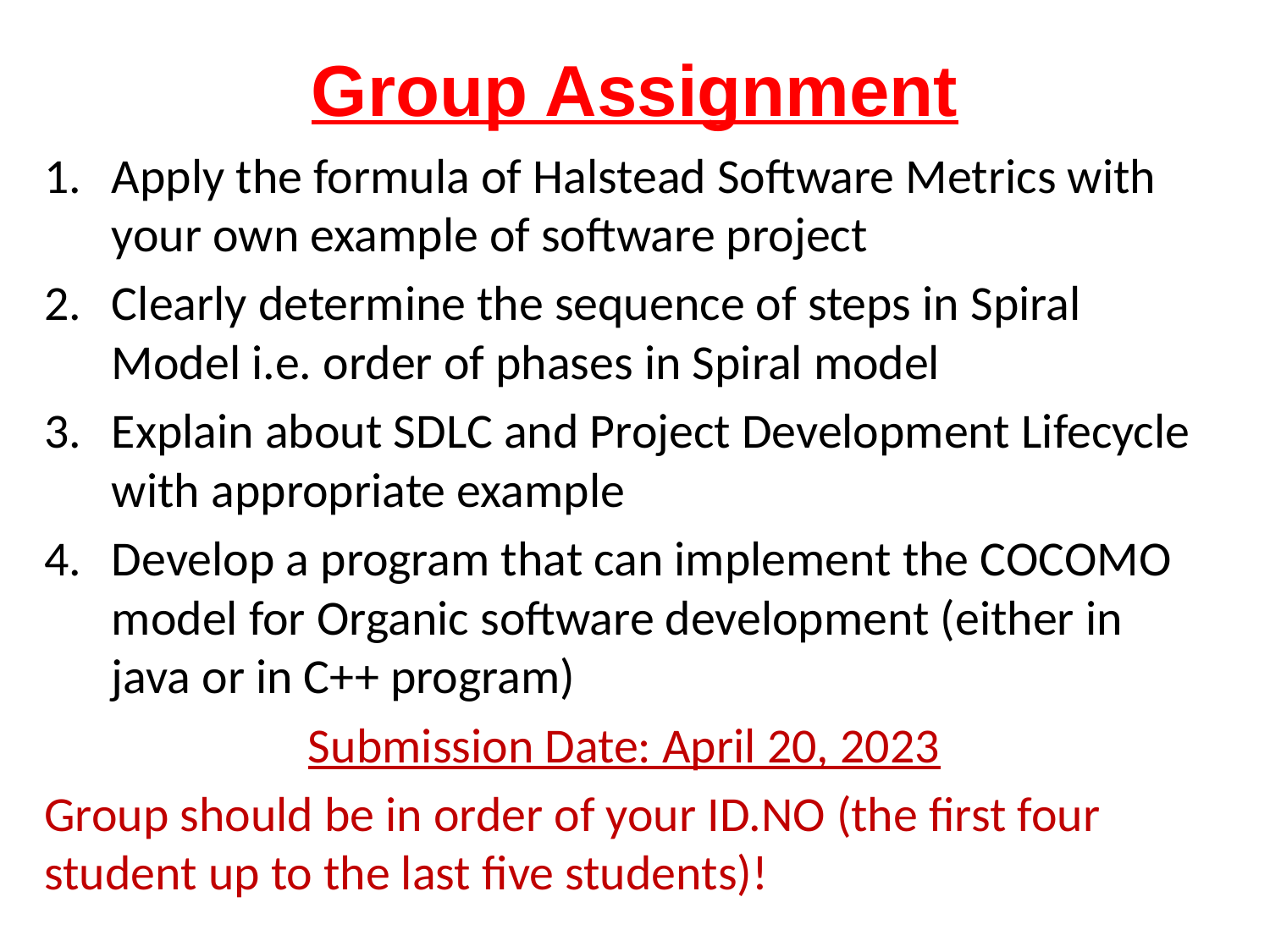

# Group Assignment
Apply the formula of Halstead Software Metrics with your own example of software project
Clearly determine the sequence of steps in Spiral Model i.e. order of phases in Spiral model
Explain about SDLC and Project Development Lifecycle with appropriate example
Develop a program that can implement the COCOMO model for Organic software development (either in java or in C++ program)
Submission Date: April 20, 2023
Group should be in order of your ID.NO (the first four student up to the last five students)!